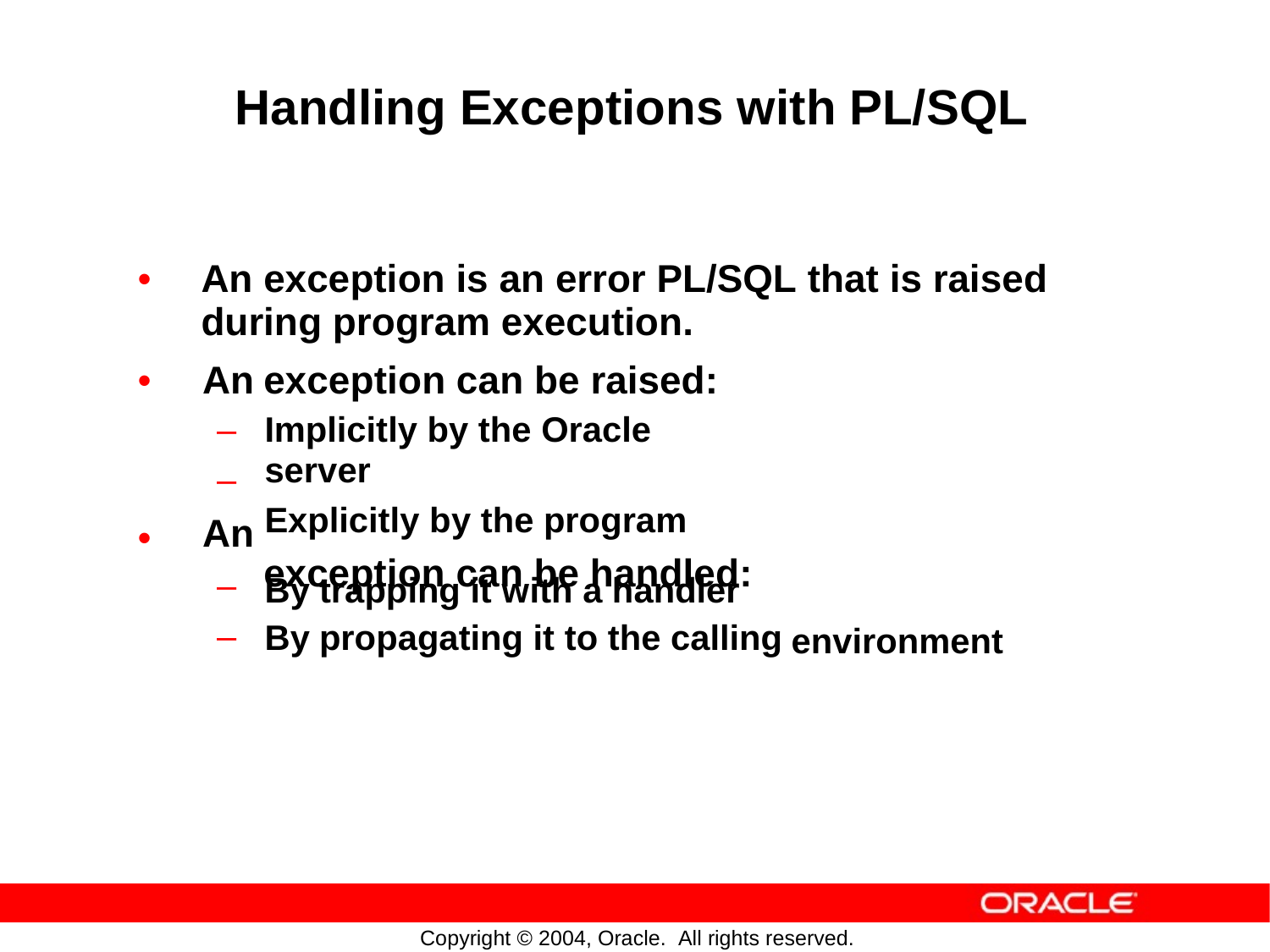

Handling Exceptions with PL/SQL
•
An exception is an error PL/SQL
during program execution.
that
is
raised
•
An
–
–
An
–
–
exception can be raised:
Implicitly by the Oracle server
Explicitly by the program
exception can be handled:
•
By
By
trapping it with a handler
propagating it to the calling
environment

Copyright © 2004, Oracle.  All rights reserved.